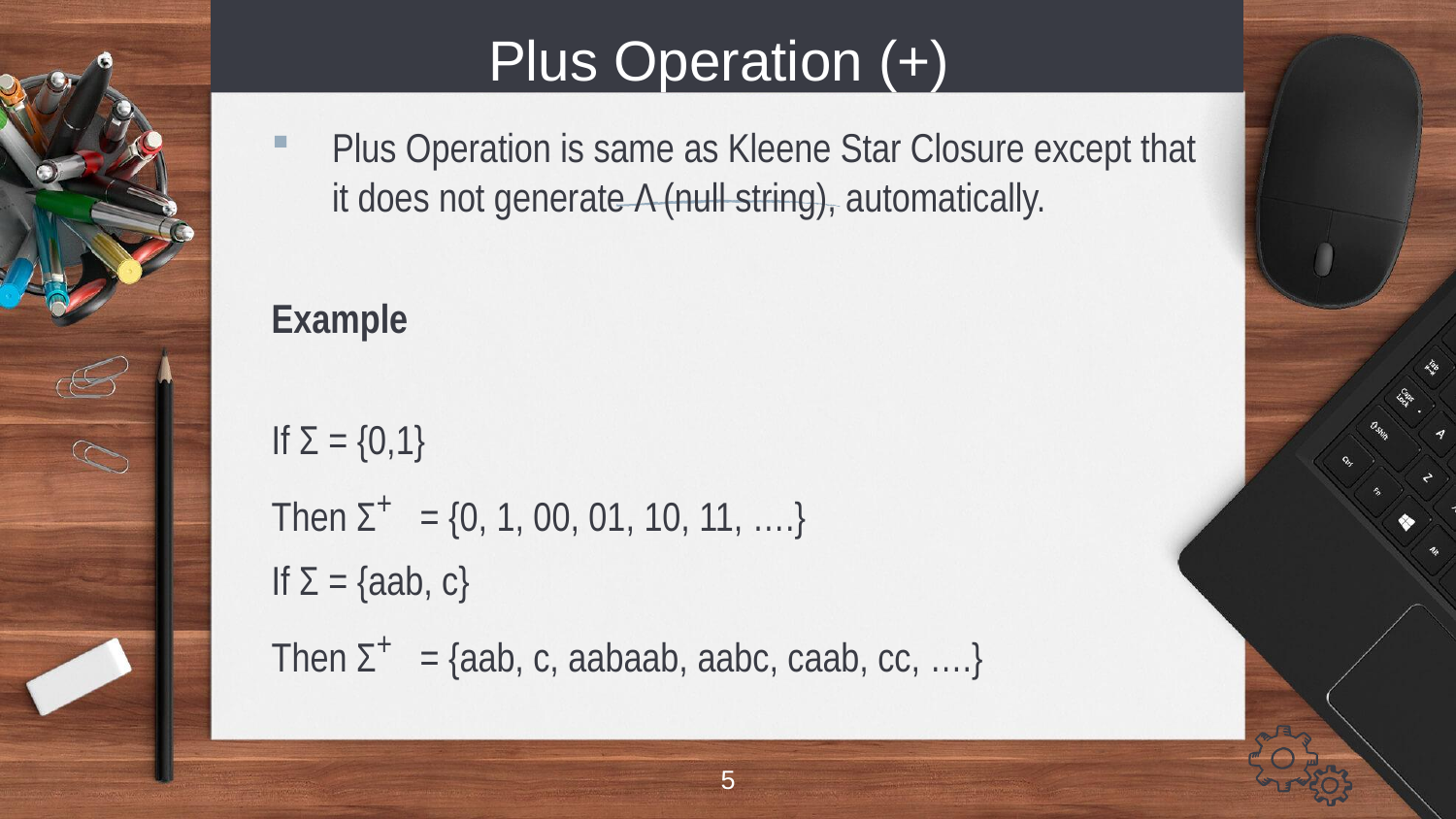

# Plus Operation (+)
Plus Operation is same as Kleene Star Closure except that it does not generate Λ (null string), automatically.

Example

If Σ = {0,1}
Then Σ+   = {0, 1, 00, 01, 10, 11, ….}
If Σ = {aab, c}
Then Σ+   = {aab, c, aabaab, aabc, caab, cc, ….}

5